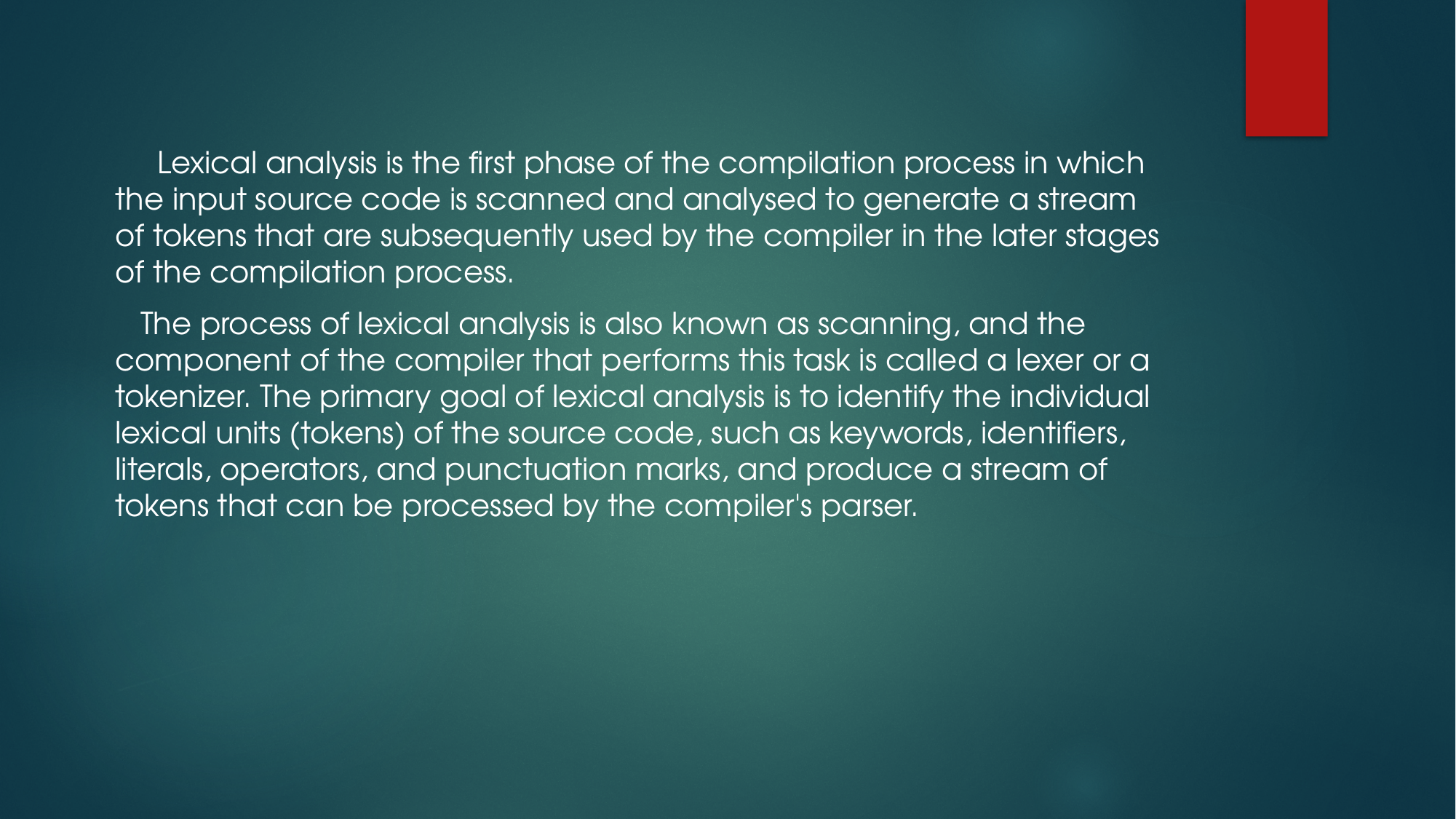

#
     Lexical analysis is the first phase of the compilation process in which the input source code is scanned and analysed to generate a stream of tokens that are subsequently used by the compiler in the later stages of the compilation process.
   The process of lexical analysis is also known as scanning, and the component of the compiler that performs this task is called a lexer or a tokenizer. The primary goal of lexical analysis is to identify the individual lexical units (tokens) of the source code, such as keywords, identifiers, literals, operators, and punctuation marks, and produce a stream of tokens that can be processed by the compiler's parser.